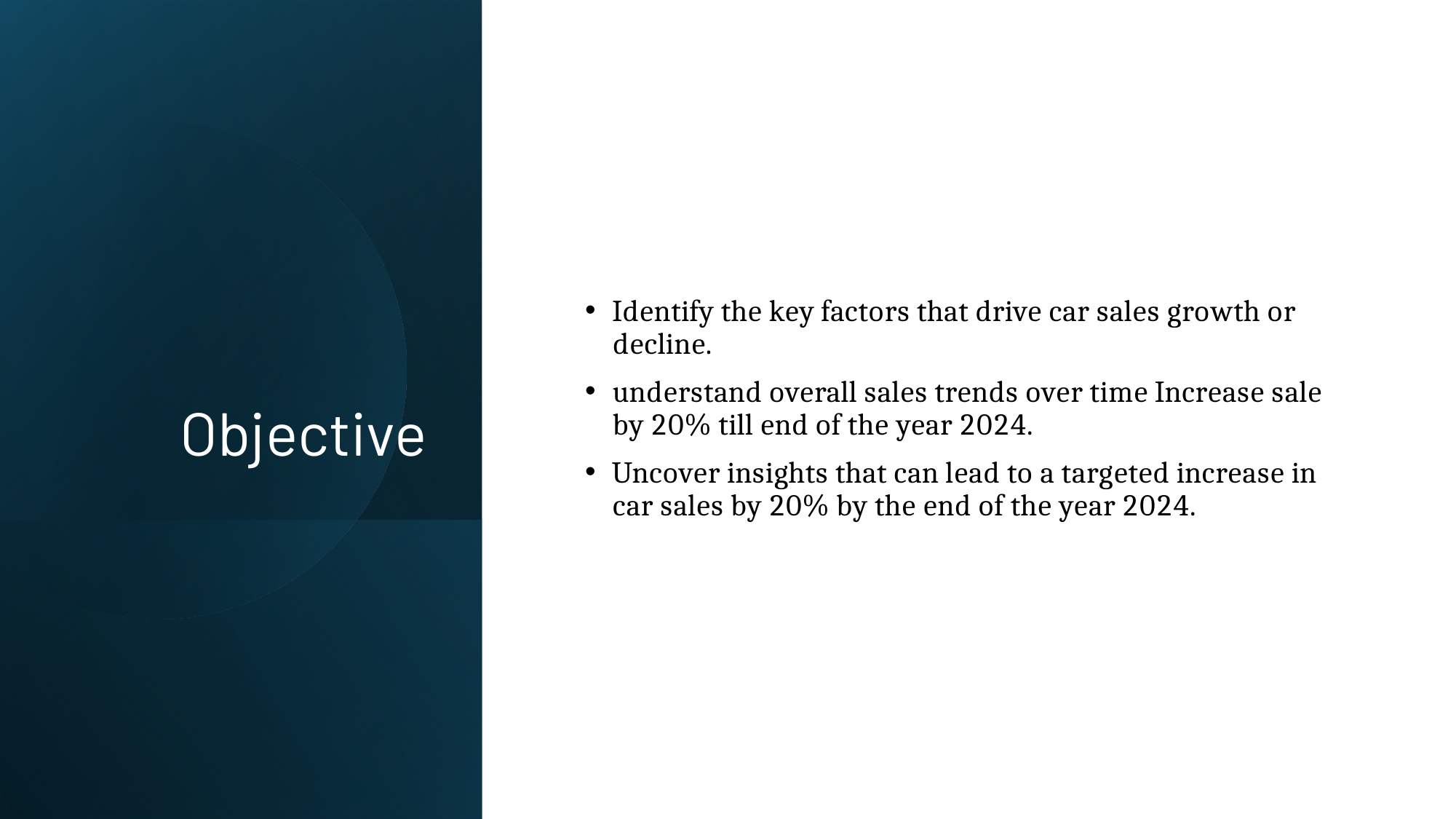

# Objective
Identify the key factors that drive car sales growth or decline.
understand overall sales trends over time Increase sale by 20% till end of the year 2024.
Uncover insights that can lead to a targeted increase in car sales by 20% by the end of the year 2024.